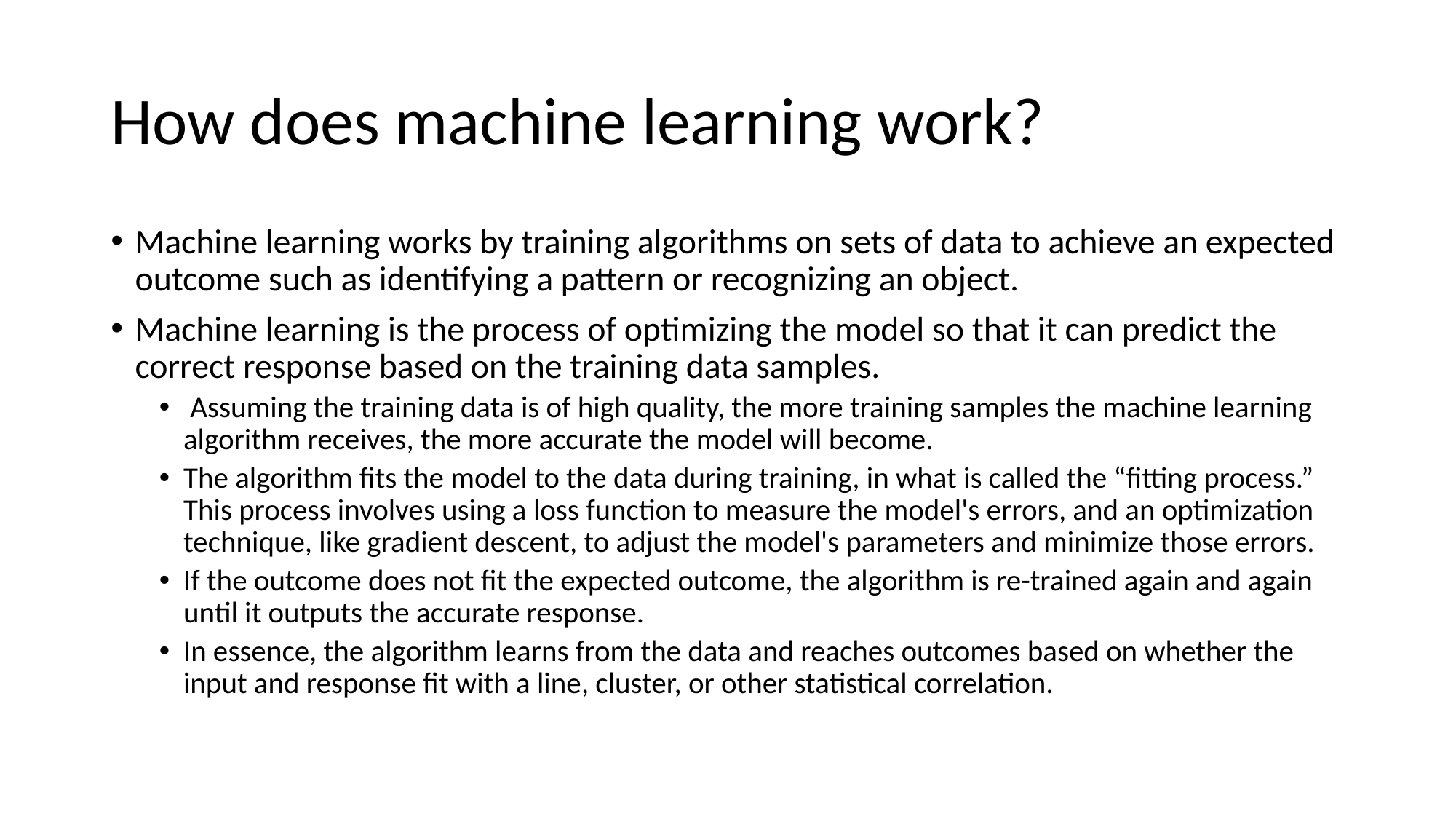

# How does machine learning work?
Machine learning works by training algorithms on sets of data to achieve an expected outcome such as identifying a pattern or recognizing an object.
Machine learning is the process of optimizing the model so that it can predict the correct response based on the training data samples.
 Assuming the training data is of high quality, the more training samples the machine learning algorithm receives, the more accurate the model will become.
The algorithm fits the model to the data during training, in what is called the “fitting process.” This process involves using a loss function to measure the model's errors, and an optimization technique, like gradient descent, to adjust the model's parameters and minimize those errors.
If the outcome does not fit the expected outcome, the algorithm is re-trained again and again until it outputs the accurate response.
In essence, the algorithm learns from the data and reaches outcomes based on whether the input and response fit with a line, cluster, or other statistical correlation.